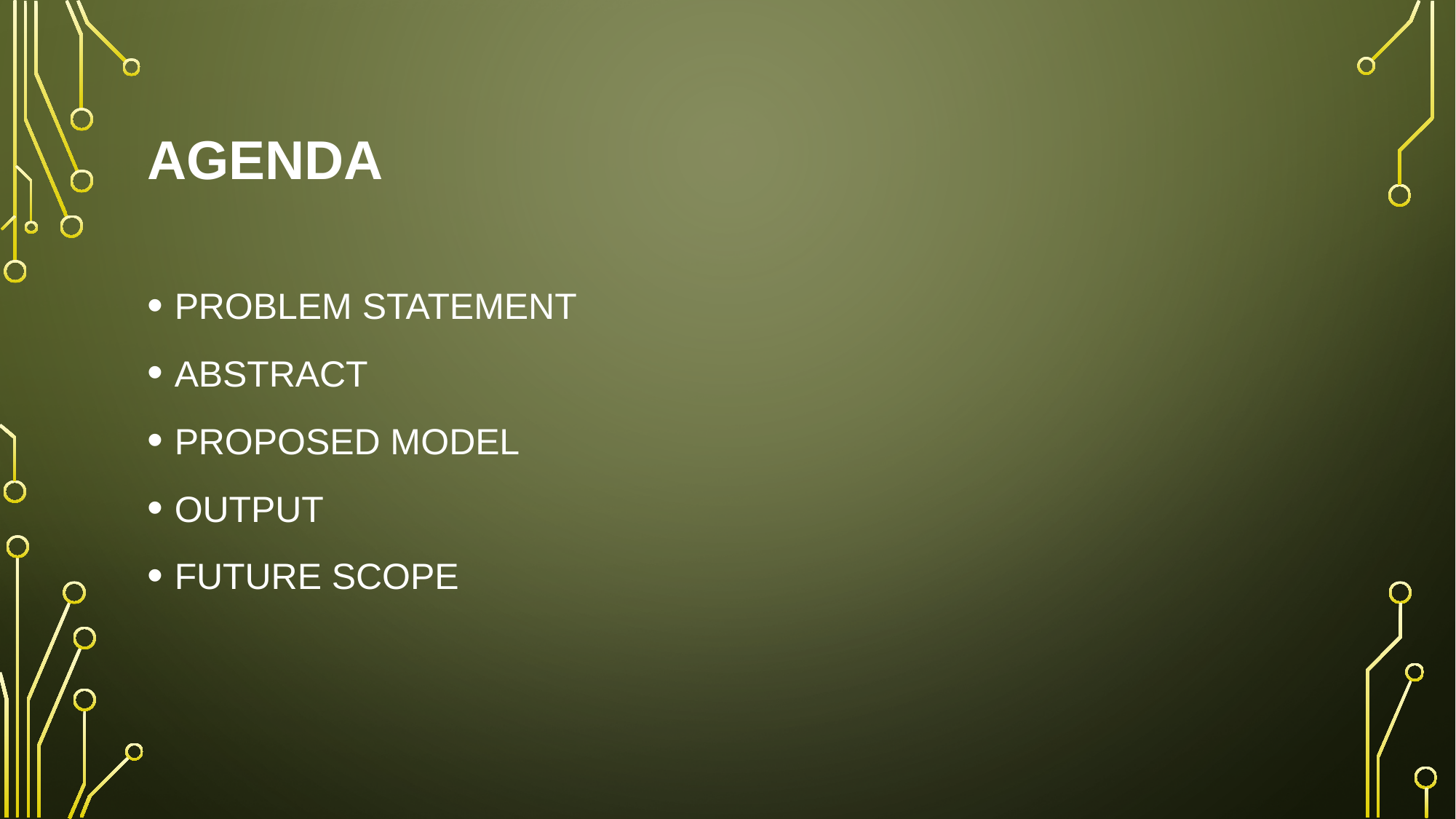

# AGENDA
PROBLEM STATEMENT
ABSTRACT
PROPOSED MODEL
OUTPUT
FUTURE SCOPE